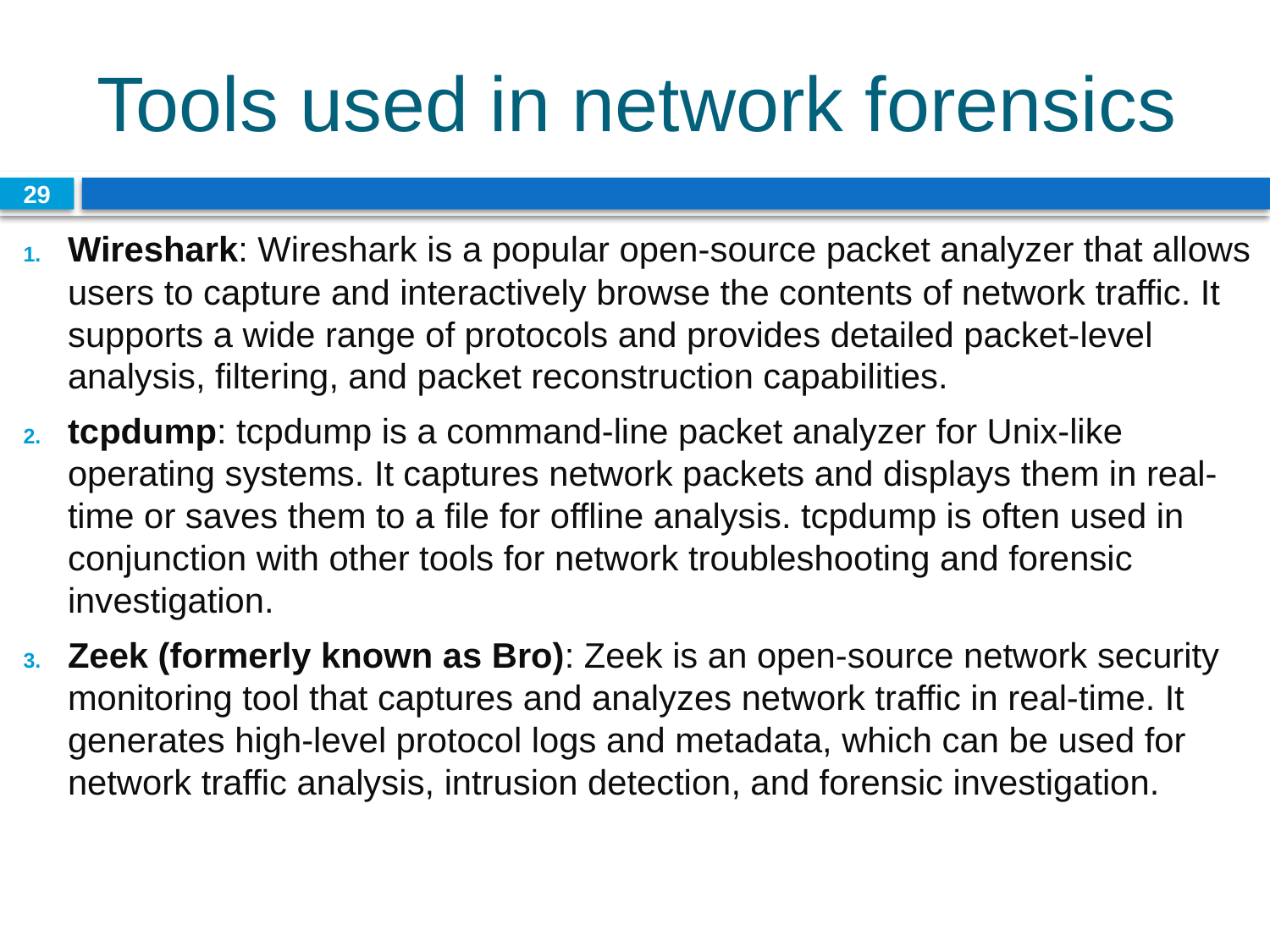

# Tools used in network forensics
29
Wireshark: Wireshark is a popular open-source packet analyzer that allows users to capture and interactively browse the contents of network traffic. It supports a wide range of protocols and provides detailed packet-level analysis, filtering, and packet reconstruction capabilities.
tcpdump: tcpdump is a command-line packet analyzer for Unix-like operating systems. It captures network packets and displays them in real-time or saves them to a file for offline analysis. tcpdump is often used in conjunction with other tools for network troubleshooting and forensic investigation.
Zeek (formerly known as Bro): Zeek is an open-source network security monitoring tool that captures and analyzes network traffic in real-time. It generates high-level protocol logs and metadata, which can be used for network traffic analysis, intrusion detection, and forensic investigation.